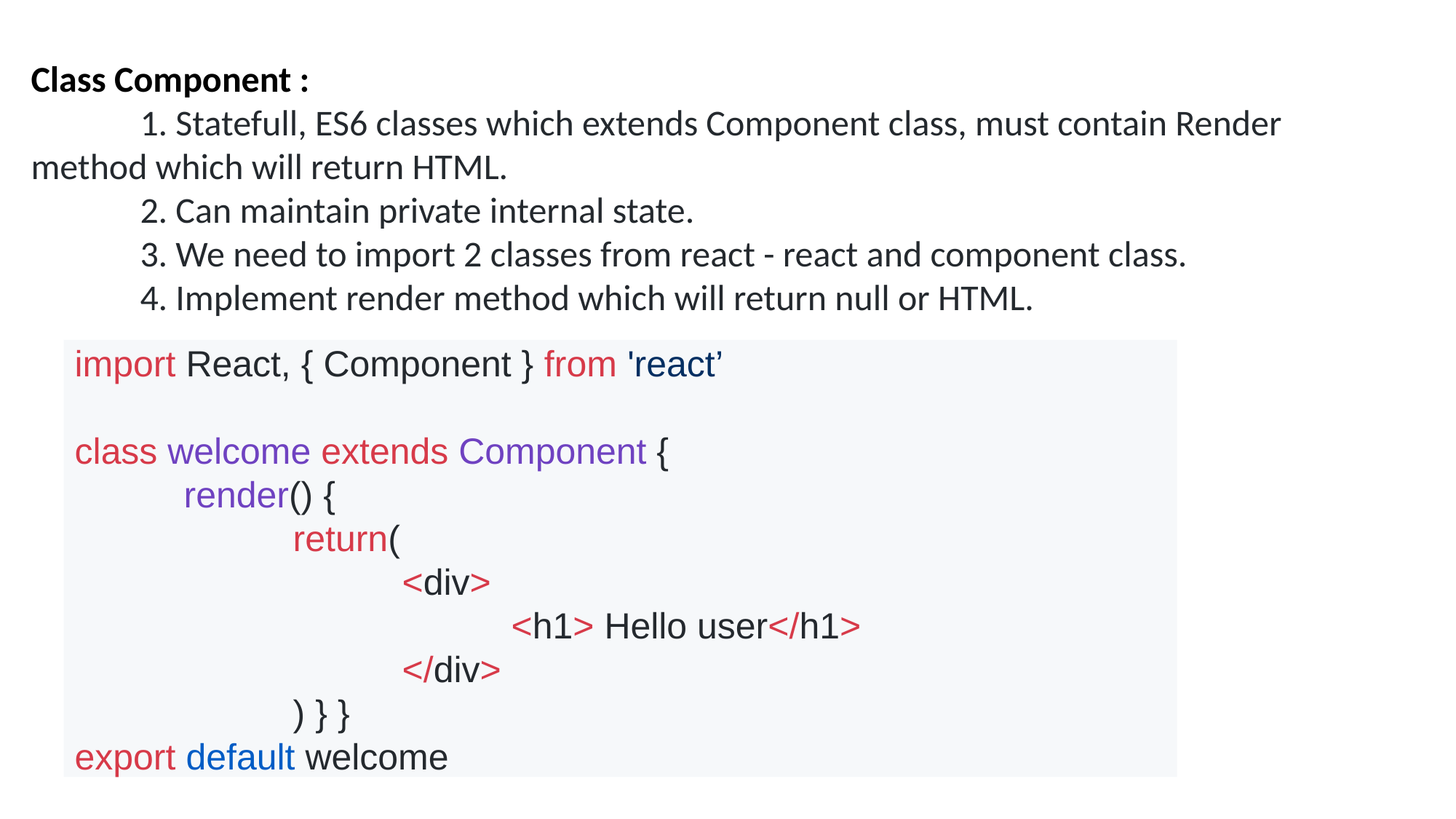

Class Component :
	1. Statefull, ES6 classes which extends Component class, must contain Render 	method which will return HTML.
	2. Can maintain private internal state.
	3. We need to import 2 classes from react - react and component class.
	4. Implement render method which will return null or HTML.

import React, { Component } from 'react’
class welcome extends Component {
	render() {
		return(
			<div>
 				<h1> Hello user</h1>
			</div>
		) } }
export default welcome